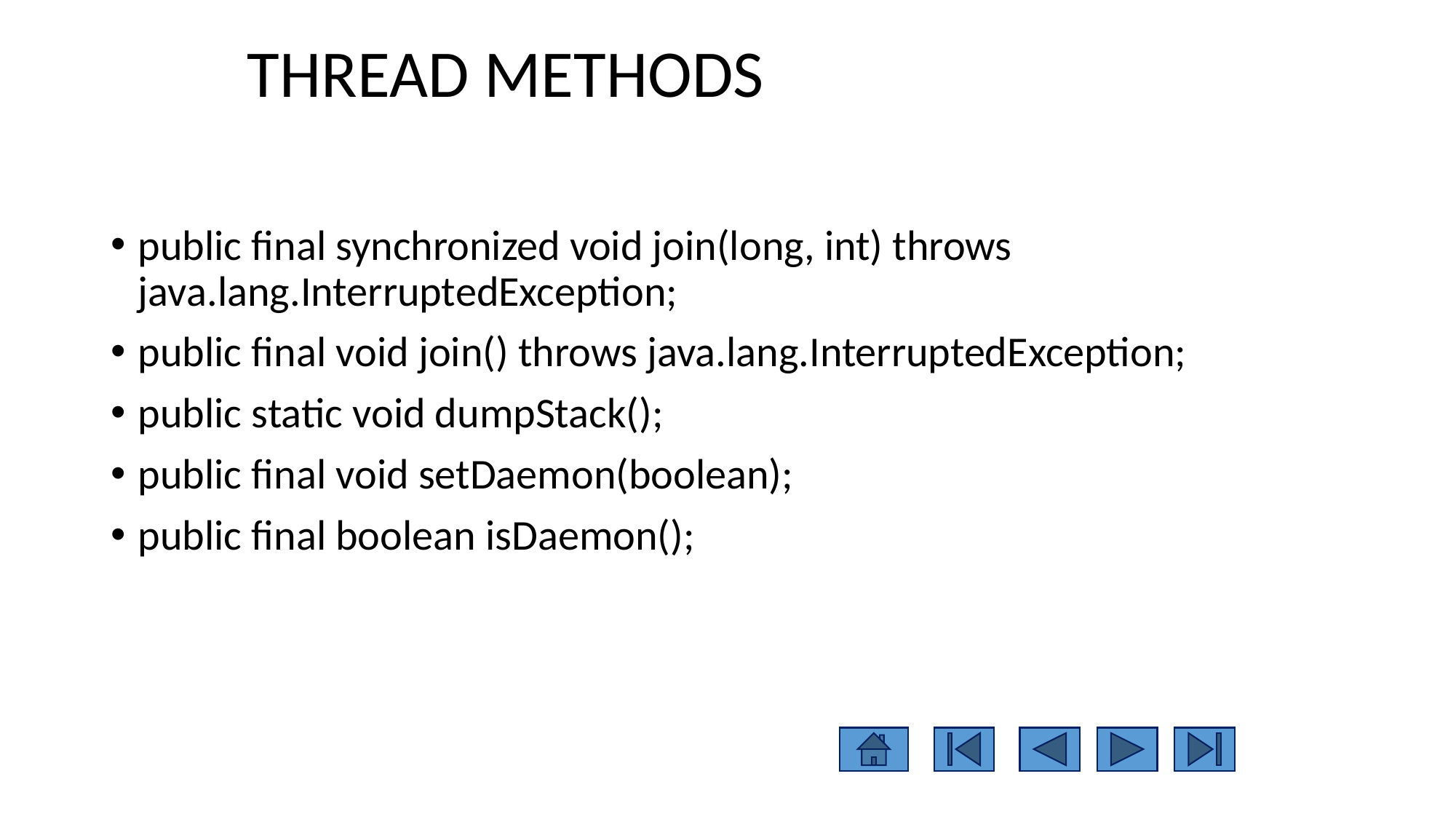

# THREAD METHODS
public final synchronized void join(long, int) throws java.lang.InterruptedException;
public final void join() throws java.lang.InterruptedException;
public static void dumpStack();
public final void setDaemon(boolean);
public final boolean isDaemon();